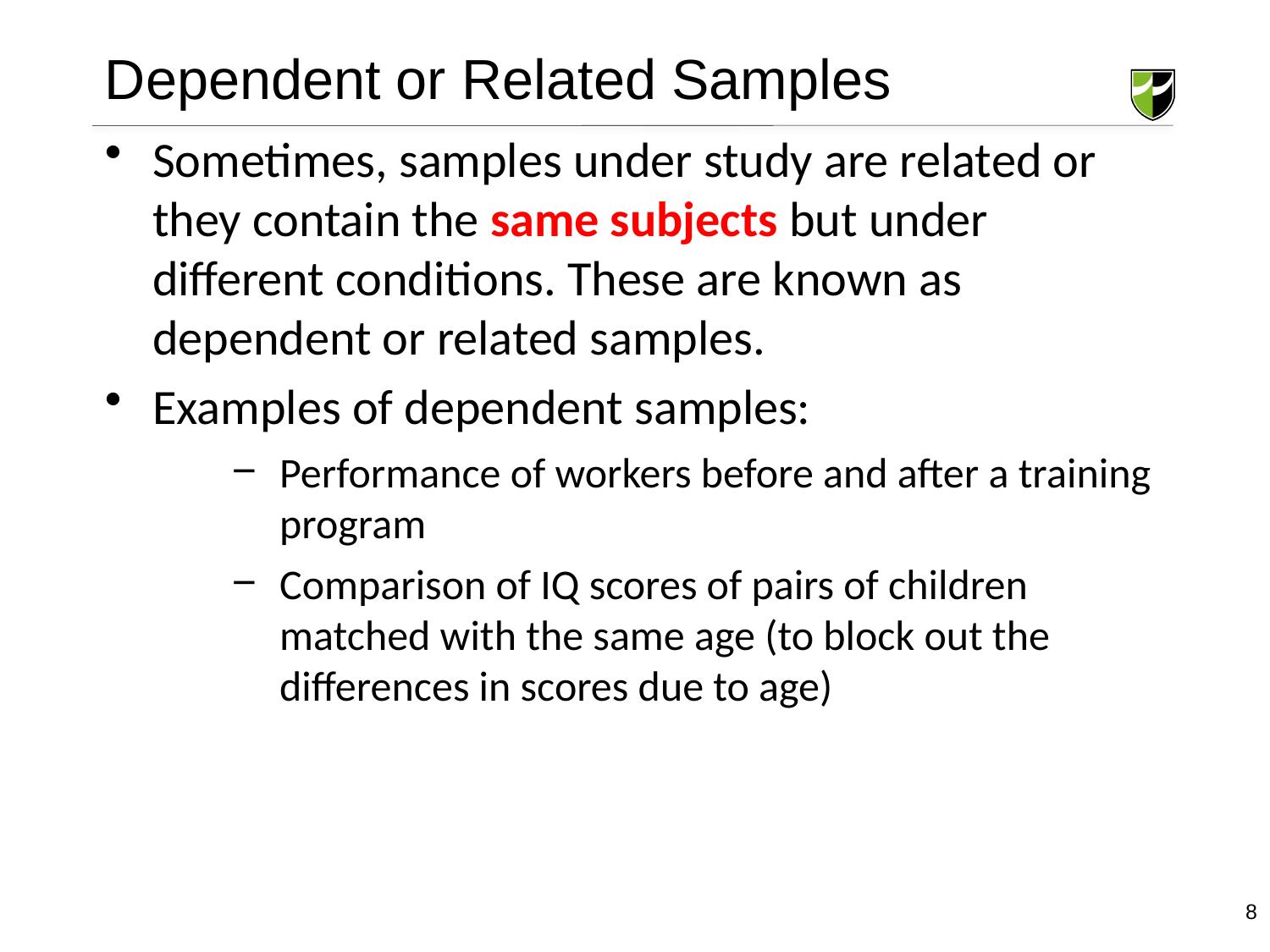

# Dependent or Related Samples
Sometimes, samples under study are related or they contain the same subjects but under different conditions. These are known as dependent or related samples.
Examples of dependent samples:
Performance of workers before and after a training program
Comparison of IQ scores of pairs of children matched with the same age (to block out the differences in scores due to age)
8